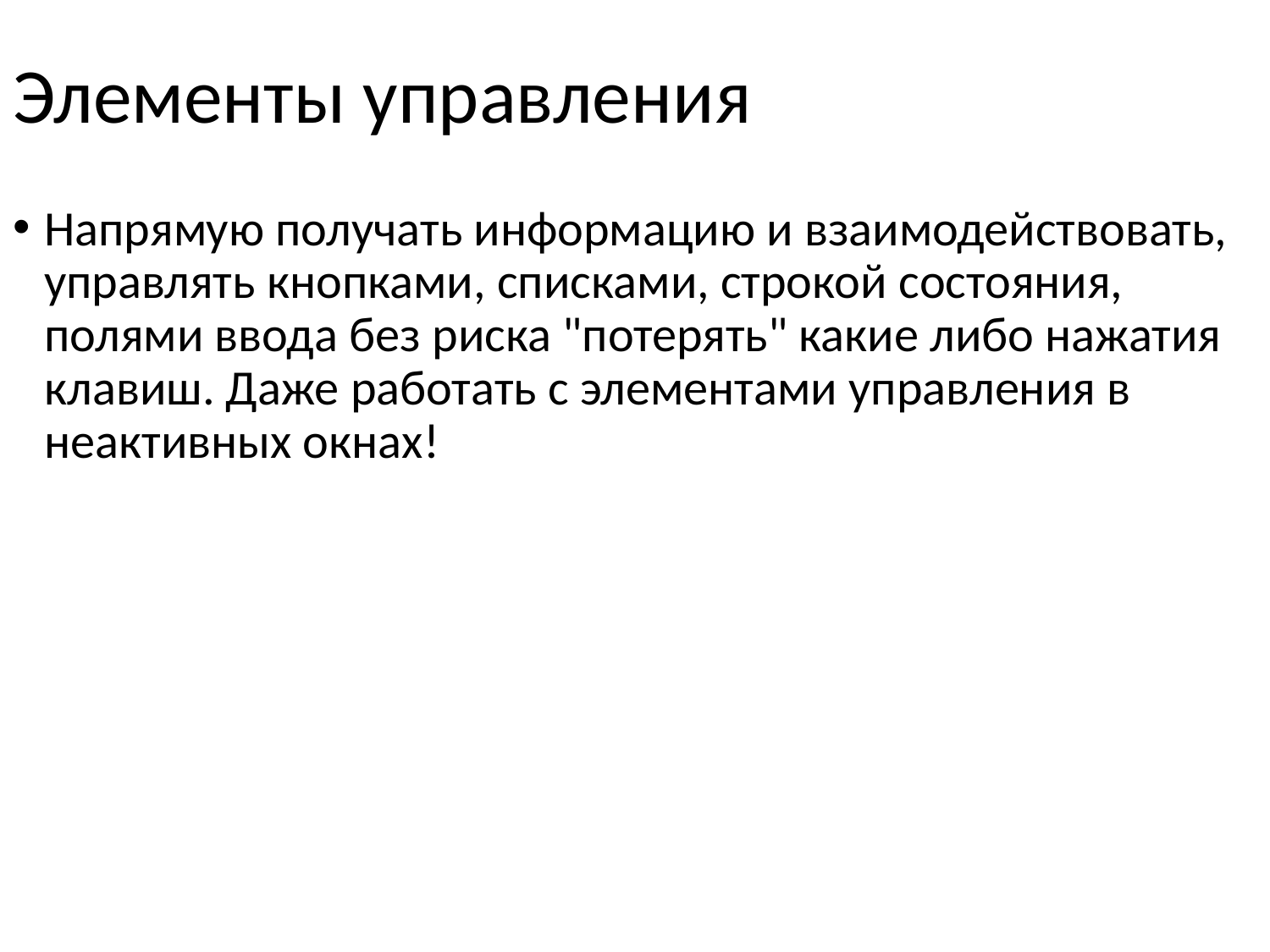

# Элементы управления
Напрямую получать информацию и взаимодействовать, управлять кнопками, списками, строкой состояния, полями ввода без риска "потерять" какие либо нажатия клавиш. Даже работать с элементами управления в неактивных окнах!